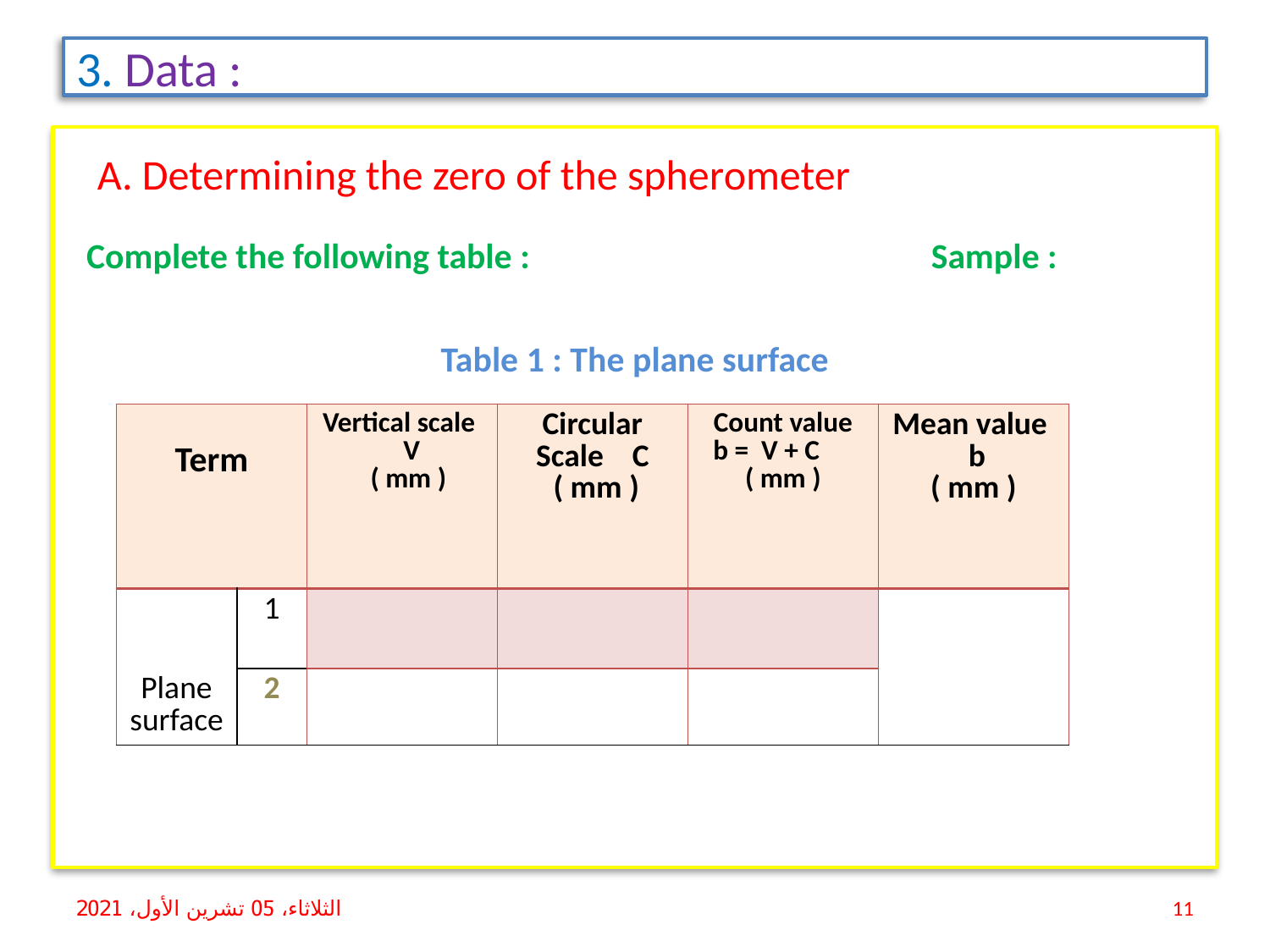

# 3. Data :
   A. Determining the zero of the spherometer
  Complete the following table :                                                  Sample :

Table 1 : The plane surface

| Term |  | Vertical scale V ( mm ) | Circular Scale C ( mm ) | Count value b = V + C ( mm ) | Mean value b ( mm ) |
| --- | --- | --- | --- | --- | --- |
|  | 1 |  |  |  |  |
| Plane surface | 2 |  |  |  |  |
|  |
| --- |
الثلاثاء، 05 تشرين الأول، 2021
11